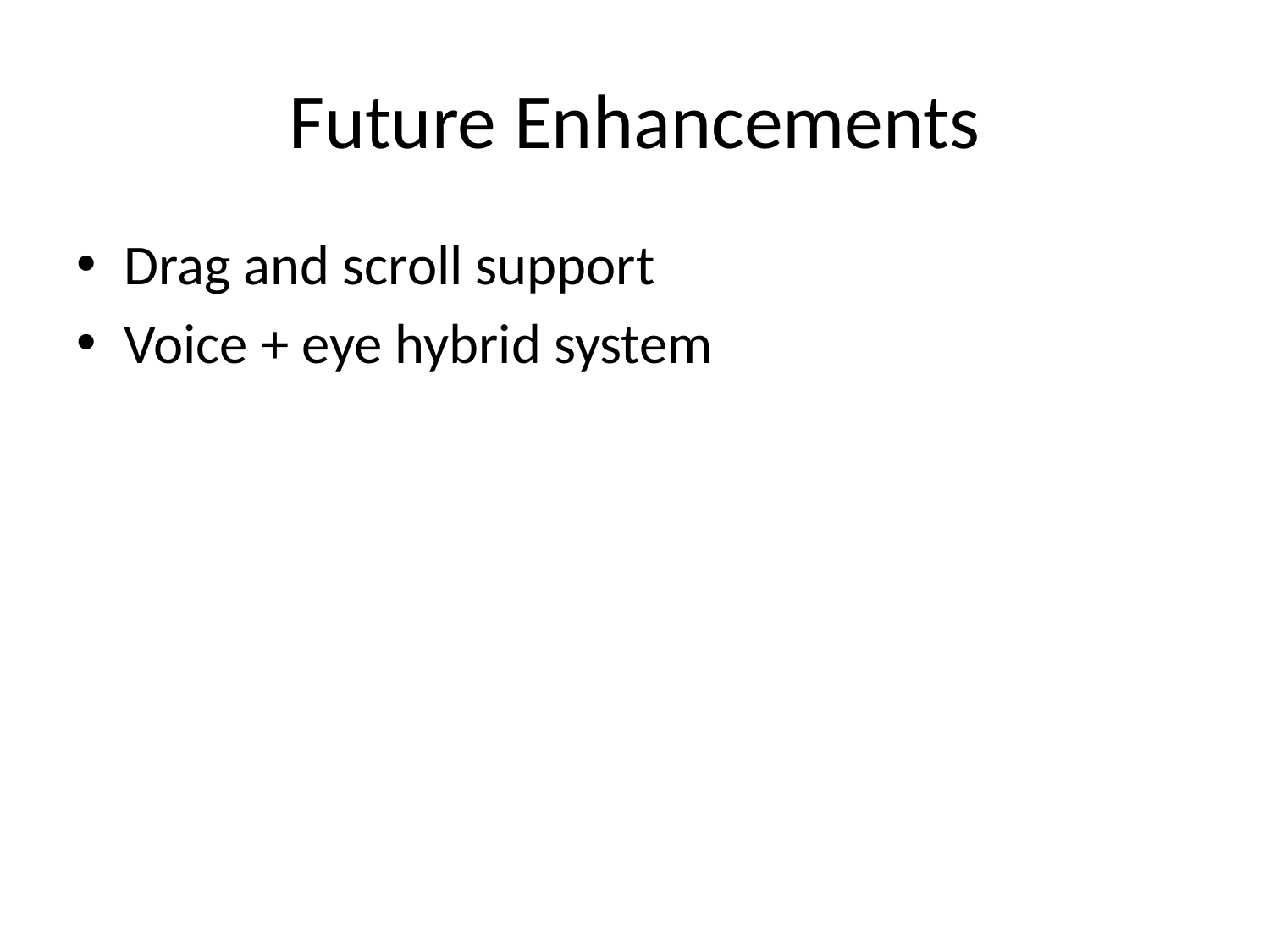

# Future Enhancements
Drag and scroll support
Voice + eye hybrid system